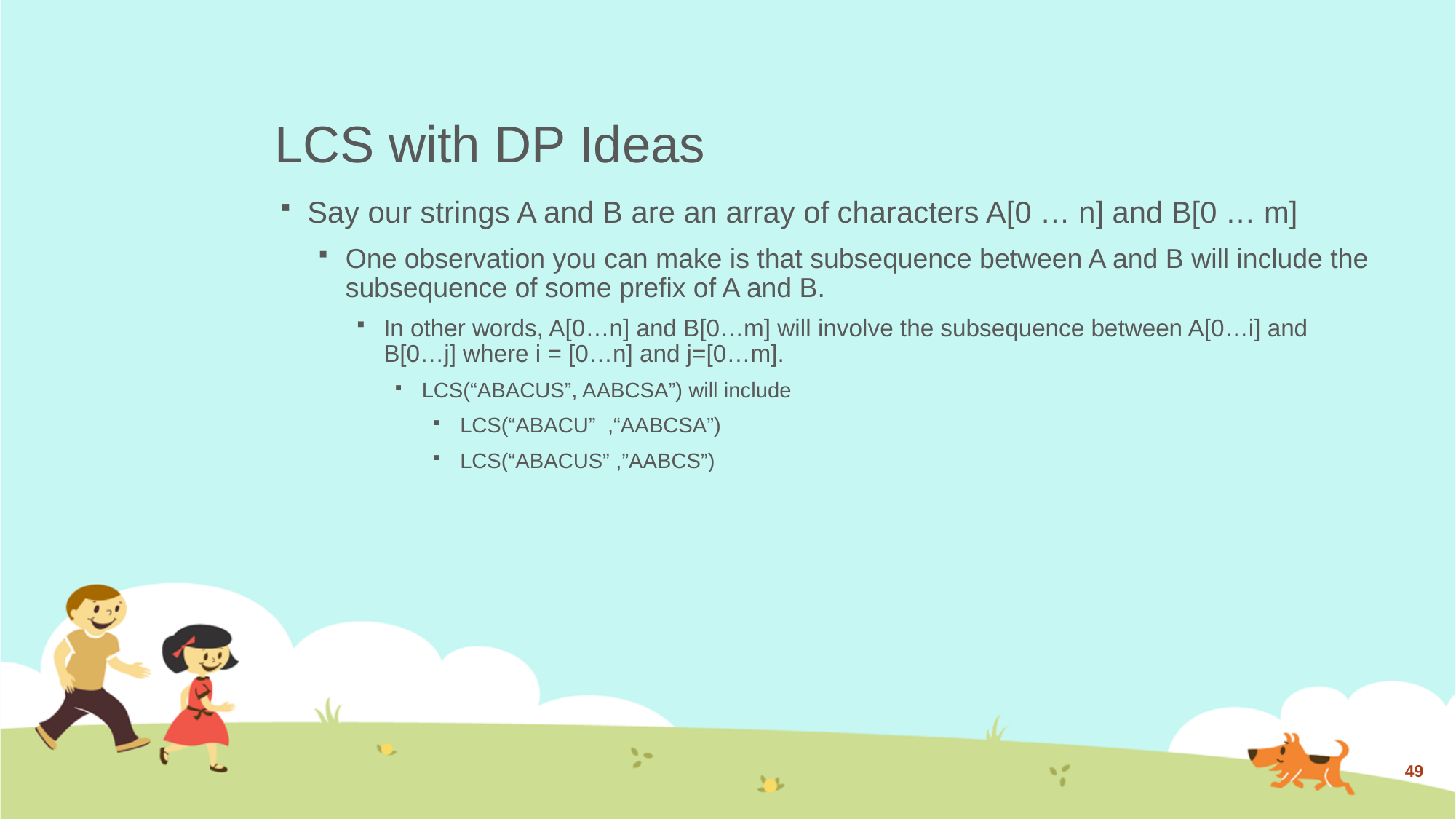

# LCS with DP Ideas
Say our strings A and B are an array of characters A[0 … n] and B[0 … m]
One observation you can make is that subsequence between A and B will include the subsequence of some prefix of A and B.
In other words, A[0…n] and B[0…m] will involve the subsequence between A[0…i] and B[0…j] where i = [0…n] and j=[0…m].
LCS(“ABACUS”, AABCSA”) will include
LCS(“ABACU”  ,“AABCSA”)
LCS(“ABACUS” ,”AABCS”)

49